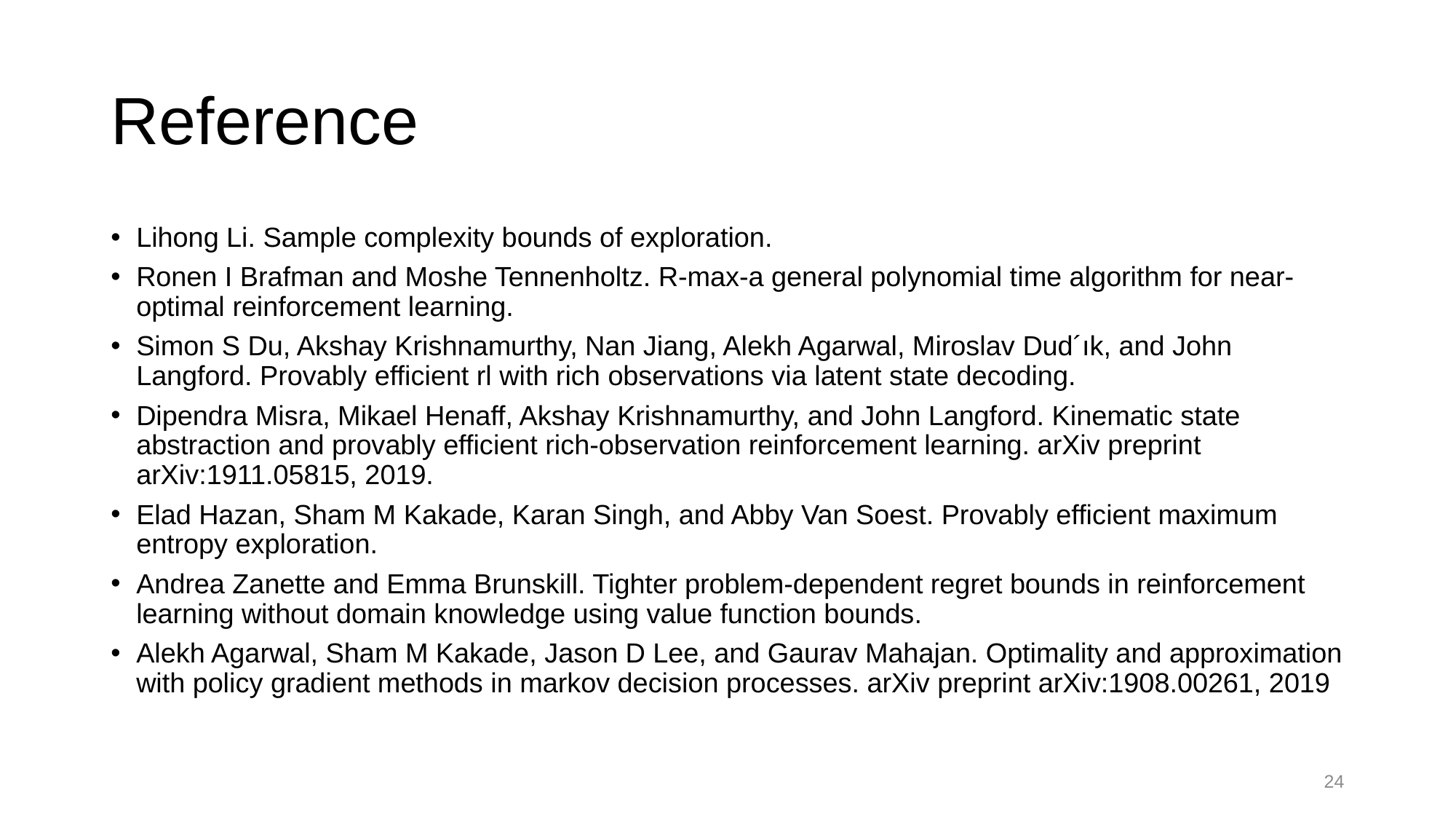

# Reference
Lihong Li. Sample complexity bounds of exploration.
Ronen I Brafman and Moshe Tennenholtz. R-max-a general polynomial time algorithm for near-optimal reinforcement learning.
Simon S Du, Akshay Krishnamurthy, Nan Jiang, Alekh Agarwal, Miroslav Dud´ık, and John Langford. Provably efficient rl with rich observations via latent state decoding.
Dipendra Misra, Mikael Henaff, Akshay Krishnamurthy, and John Langford. Kinematic state abstraction and provably efficient rich-observation reinforcement learning. arXiv preprint arXiv:1911.05815, 2019.
Elad Hazan, Sham M Kakade, Karan Singh, and Abby Van Soest. Provably efficient maximum entropy exploration.
Andrea Zanette and Emma Brunskill. Tighter problem-dependent regret bounds in reinforcement learning without domain knowledge using value function bounds.
Alekh Agarwal, Sham M Kakade, Jason D Lee, and Gaurav Mahajan. Optimality and approximation with policy gradient methods in markov decision processes. arXiv preprint arXiv:1908.00261, 2019

24